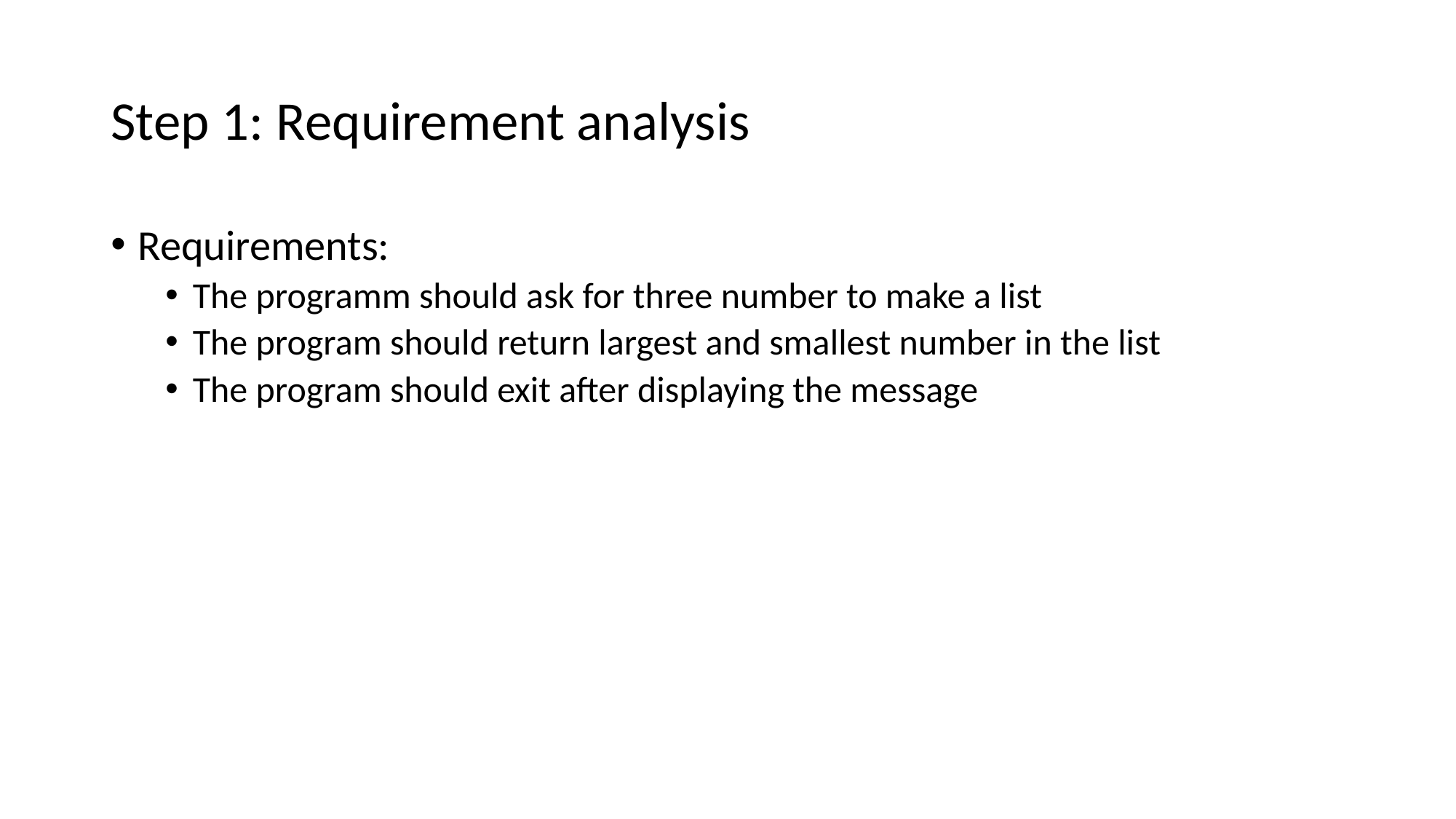

# Step 1: Requirement analysis
Requirements:
The programm should ask for three number to make a list
The program should return largest and smallest number in the list
The program should exit after displaying the message